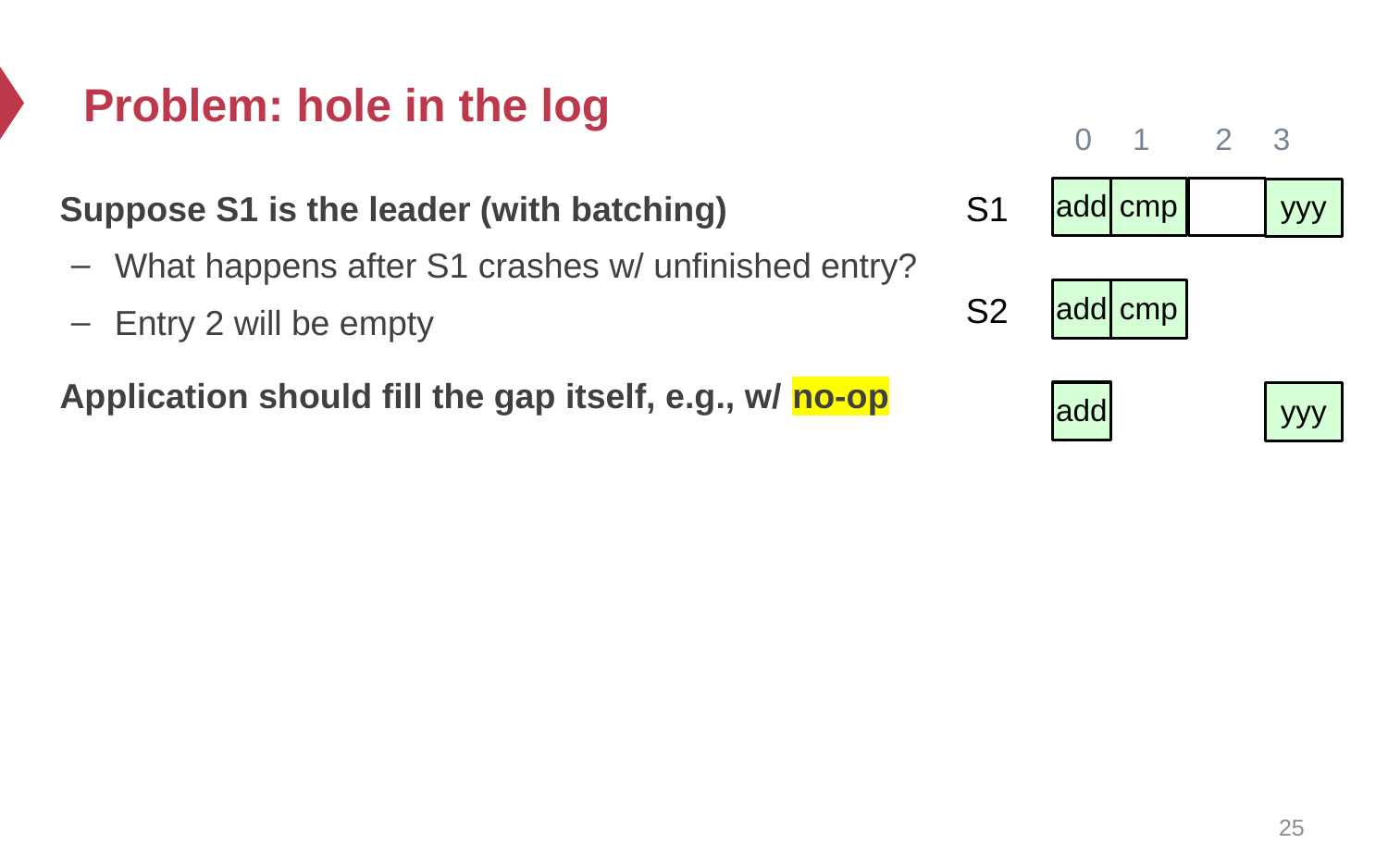

# Problem: hole in the log
0
1
2
3
Suppose S1 is the leader (with batching)
What happens after S1 crashes w/ unfinished entry?
Entry 2 will be empty
Application should fill the gap itself, e.g., w/ no-op

add
cmp

yyy
S1
add
cmp
S2
add
yyy
25